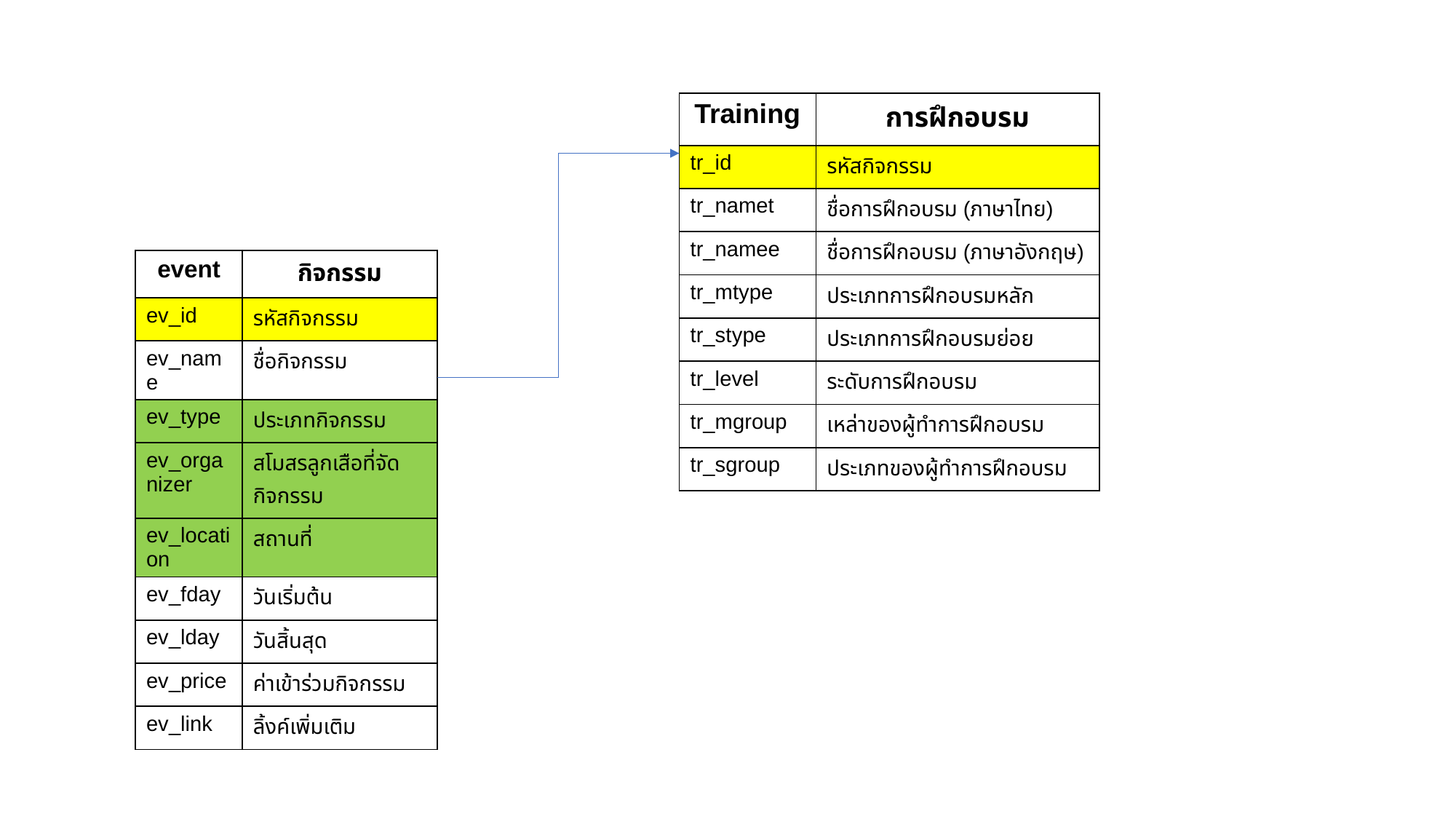

| Training | การฝึกอบรม |
| --- | --- |
| tr\_id | รหัสกิจกรรม |
| tr\_namet | ชื่อการฝึกอบรม (ภาษาไทย) |
| tr\_namee | ชื่อการฝึกอบรม (ภาษาอังกฤษ) |
| tr\_mtype | ประเภทการฝึกอบรมหลัก |
| tr\_stype | ประเภทการฝึกอบรมย่อย |
| tr\_level | ระดับการฝึกอบรม |
| tr\_mgroup | เหล่าของผู้ทำการฝึกอบรม |
| tr\_sgroup | ประเภทของผู้ทำการฝึกอบรม |
| event | กิจกรรม |
| --- | --- |
| ev\_id | รหัสกิจกรรม |
| ev\_name | ชื่อกิจกรรม |
| ev\_type | ประเภทกิจกรรม |
| ev\_organizer | สโมสรลูกเสือที่จัดกิจกรรม |
| ev\_location | สถานที่ |
| ev\_fday | วันเริ่มต้น |
| ev\_lday | วันสิ้นสุด |
| ev\_price | ค่าเข้าร่วมกิจกรรม |
| ev\_link | ลิ้งค์เพิ่มเติม |